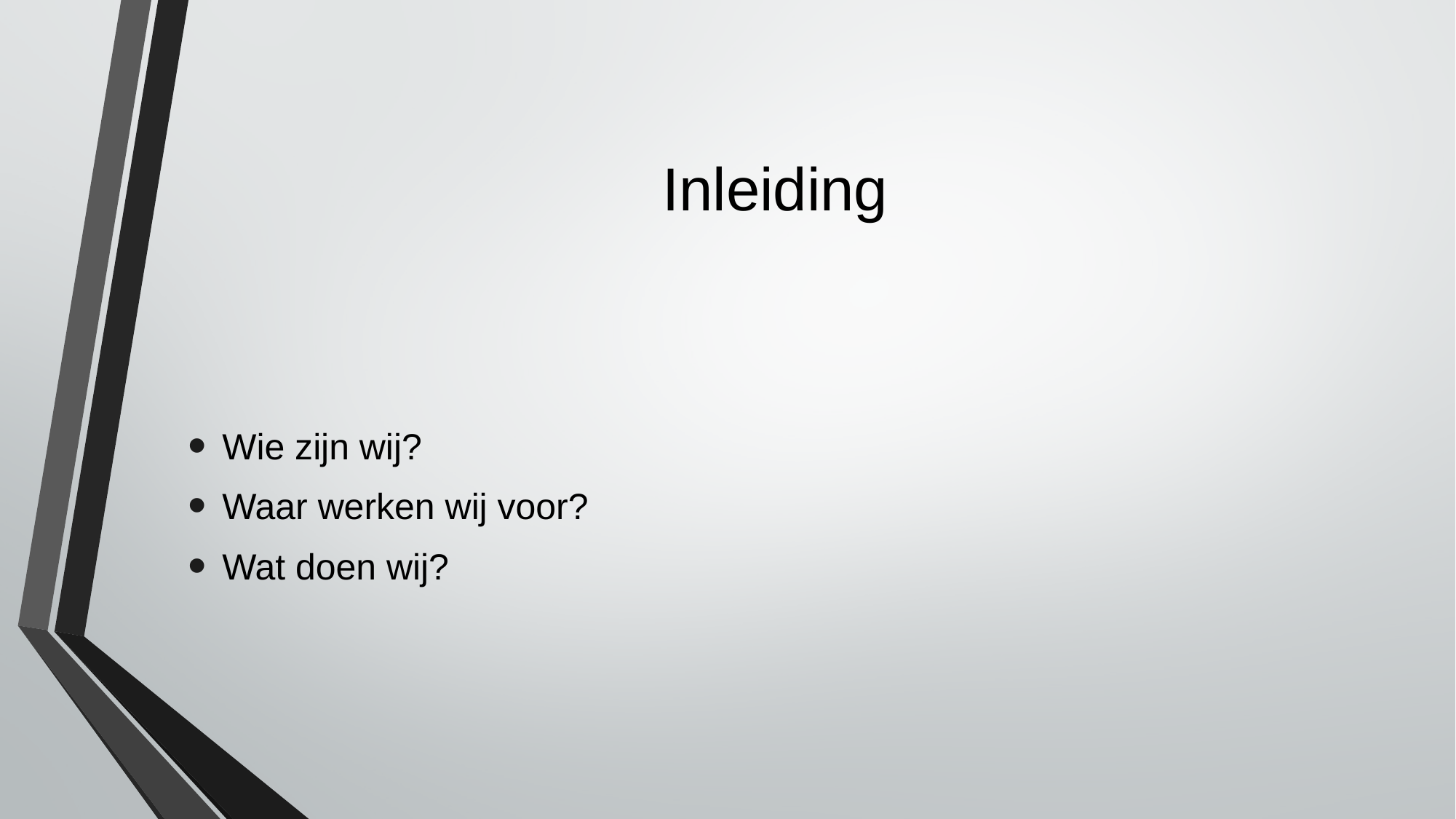

# Inleiding
Wie zijn wij?
Waar werken wij voor?
Wat doen wij?